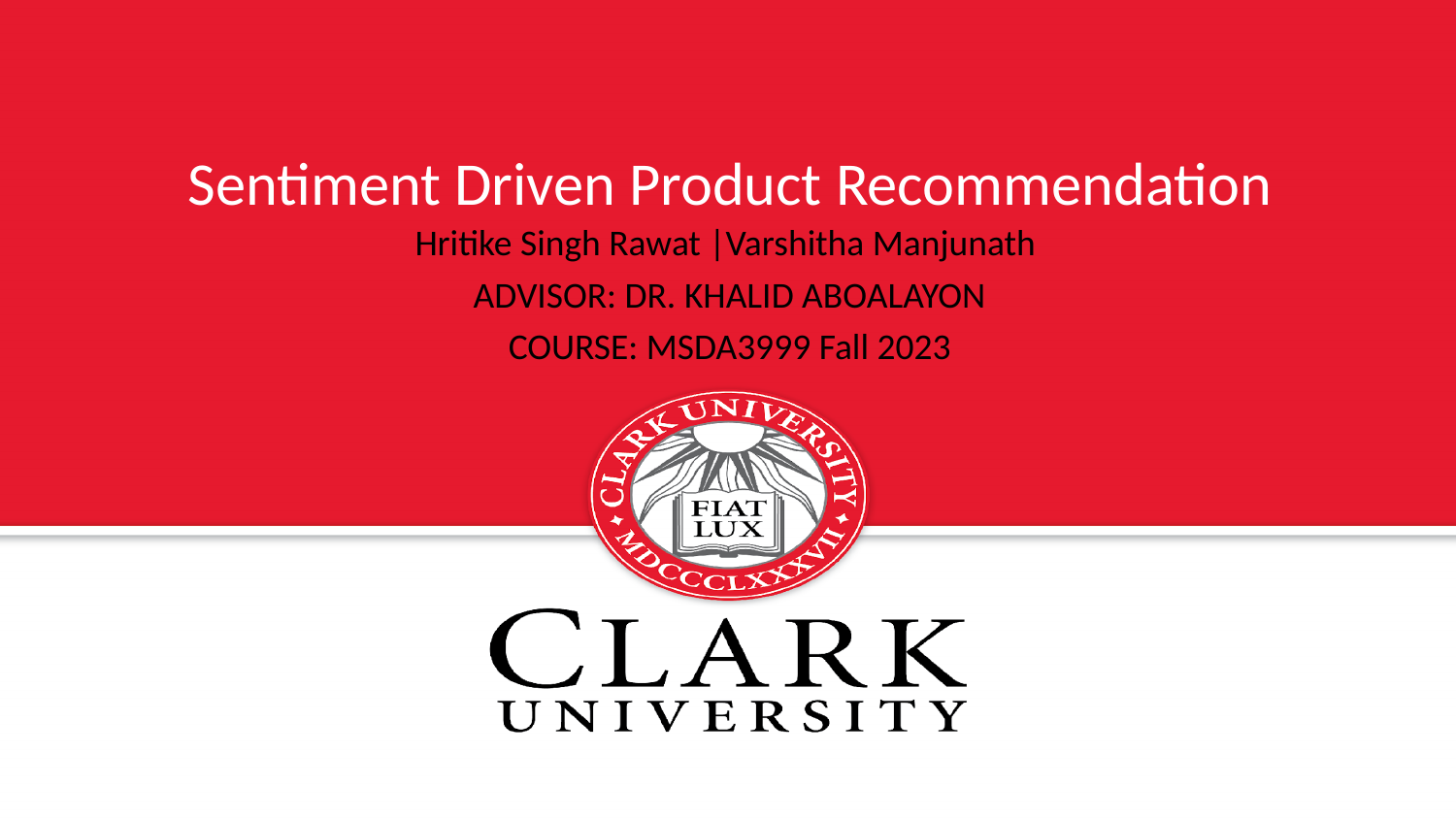

# Sentiment Driven Product Recommendation
Hritike Singh Rawat |Varshitha Manjunath
ADVISOR: DR. KHALID ABOALAYON
COURSE: MSDA3999 Fall 2023